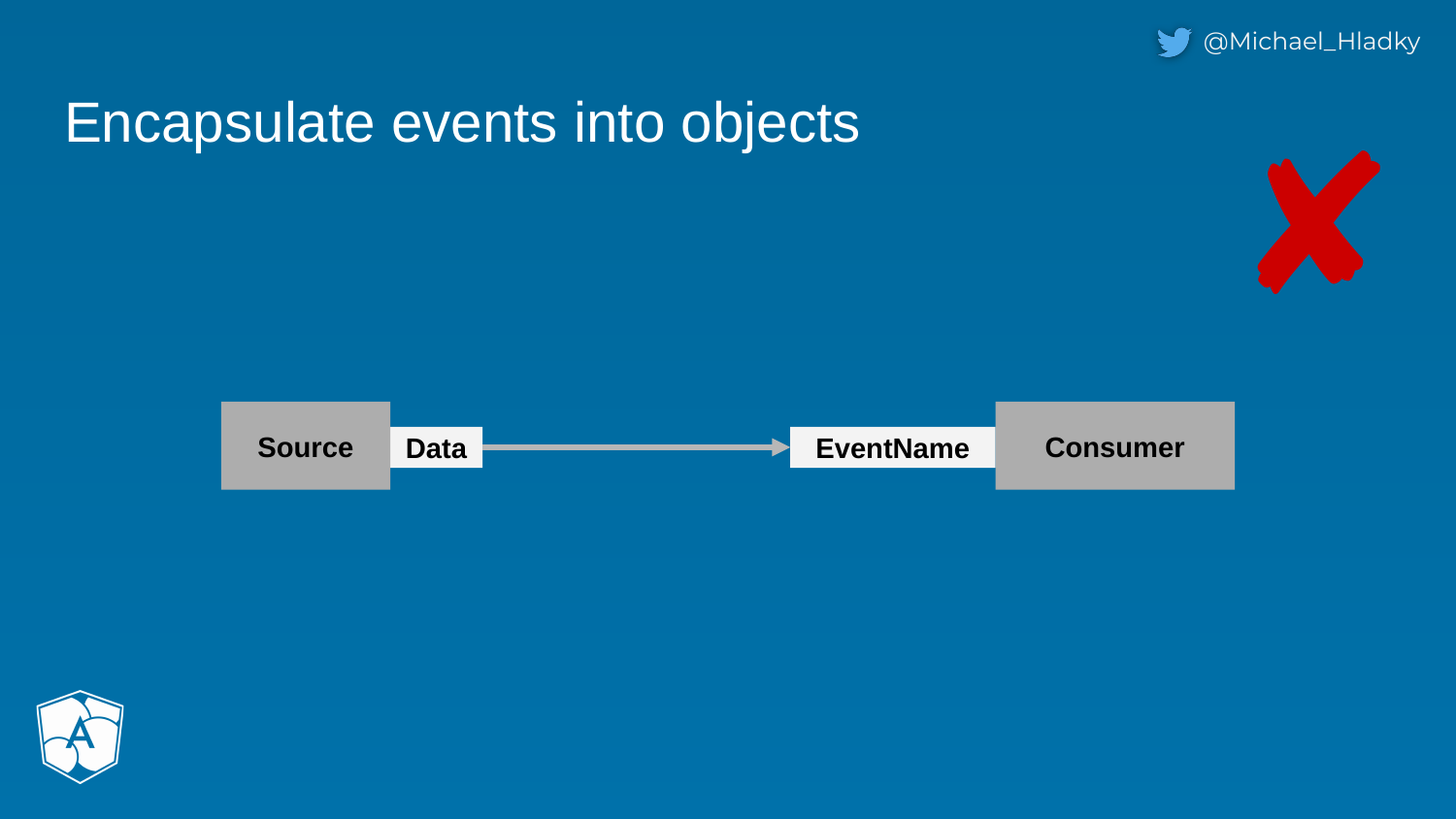

# Encapsulate events into objects
✘
Source
Consumer
Data
EventName